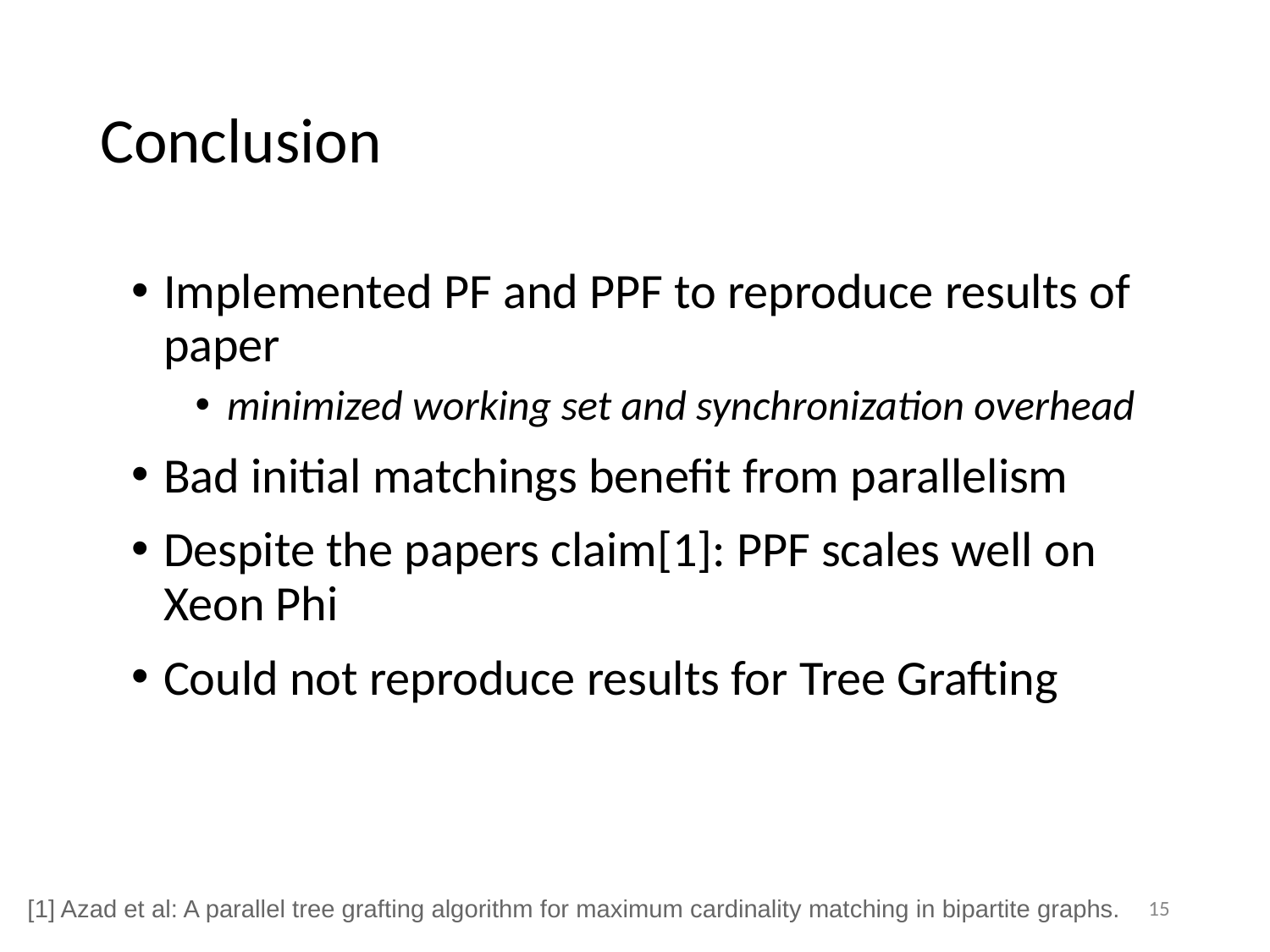

# Conclusion
Implemented PF and PPF to reproduce results of paper
minimized working set and synchronization overhead
Bad initial matchings benefit from parallelism
Despite the papers claim[1]: PPF scales well on Xeon Phi
Could not reproduce results for Tree Grafting
[1] Azad et al: A parallel tree grafting algorithm for maximum cardinality matching in bipartite graphs.
15